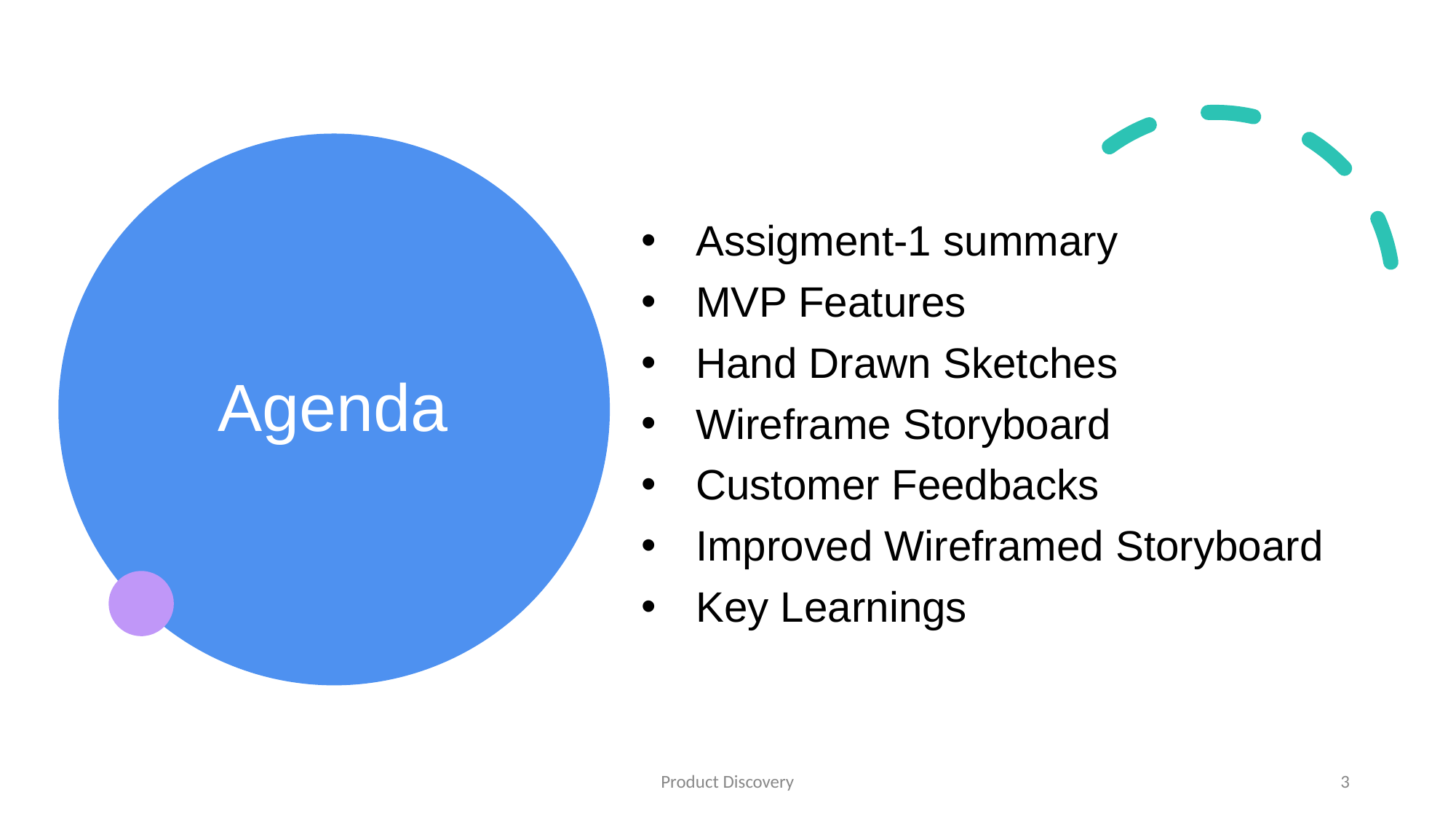

# Agenda
Assigment-1 summary
MVP Features
Hand Drawn Sketches
Wireframe Storyboard
Customer Feedbacks
Improved Wireframed Storyboard
Key Learnings
Product Discovery
3